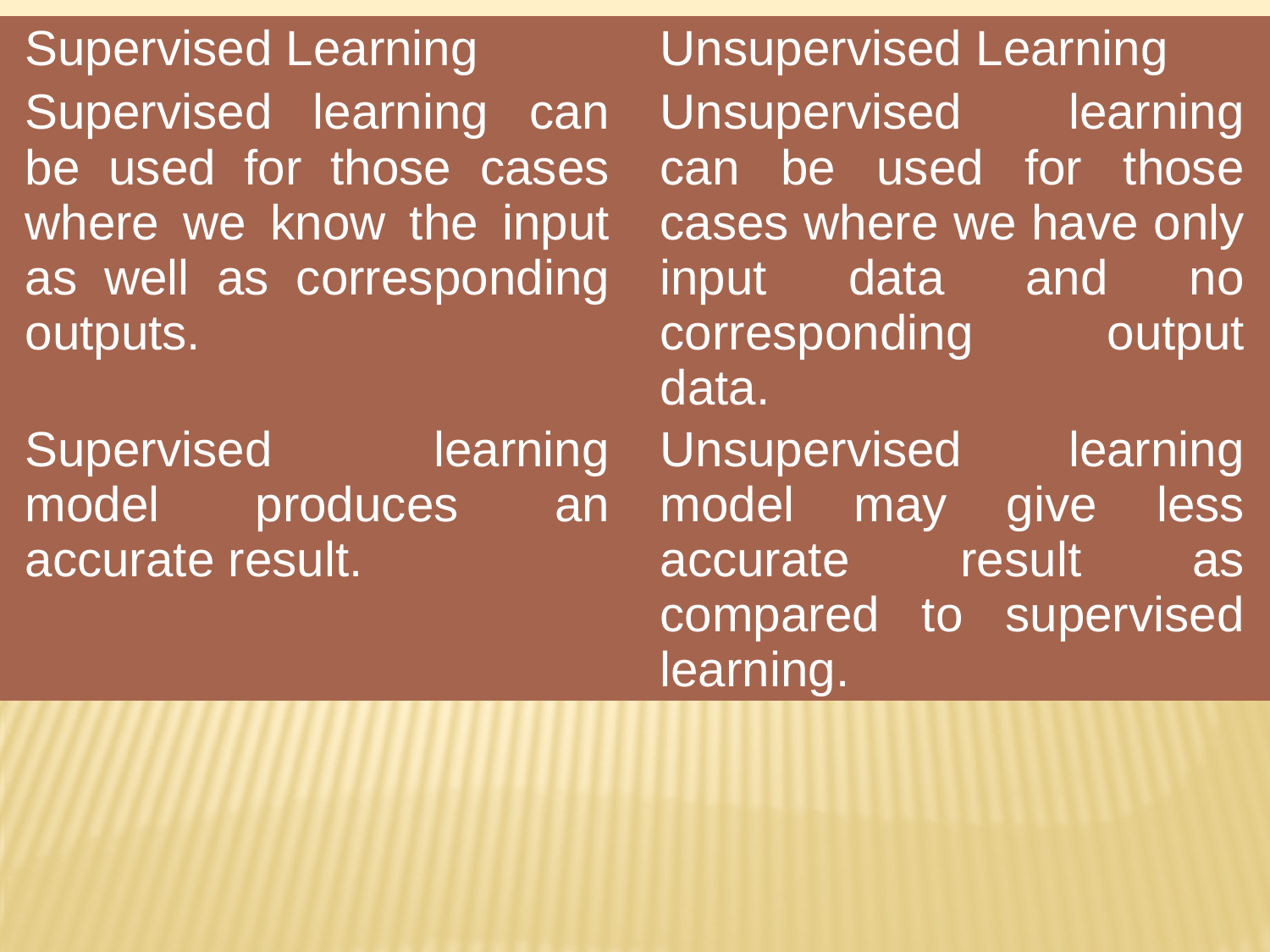

| Supervised Learning | Unsupervised Learning |
| --- | --- |
| Supervised learning can be used for those cases where we know the input as well as corresponding outputs. | Unsupervised learning can be used for those cases where we have only input data and no corresponding output data. |
| Supervised learning model produces an accurate result. | Unsupervised learning model may give less accurate result as compared to supervised learning. |
#